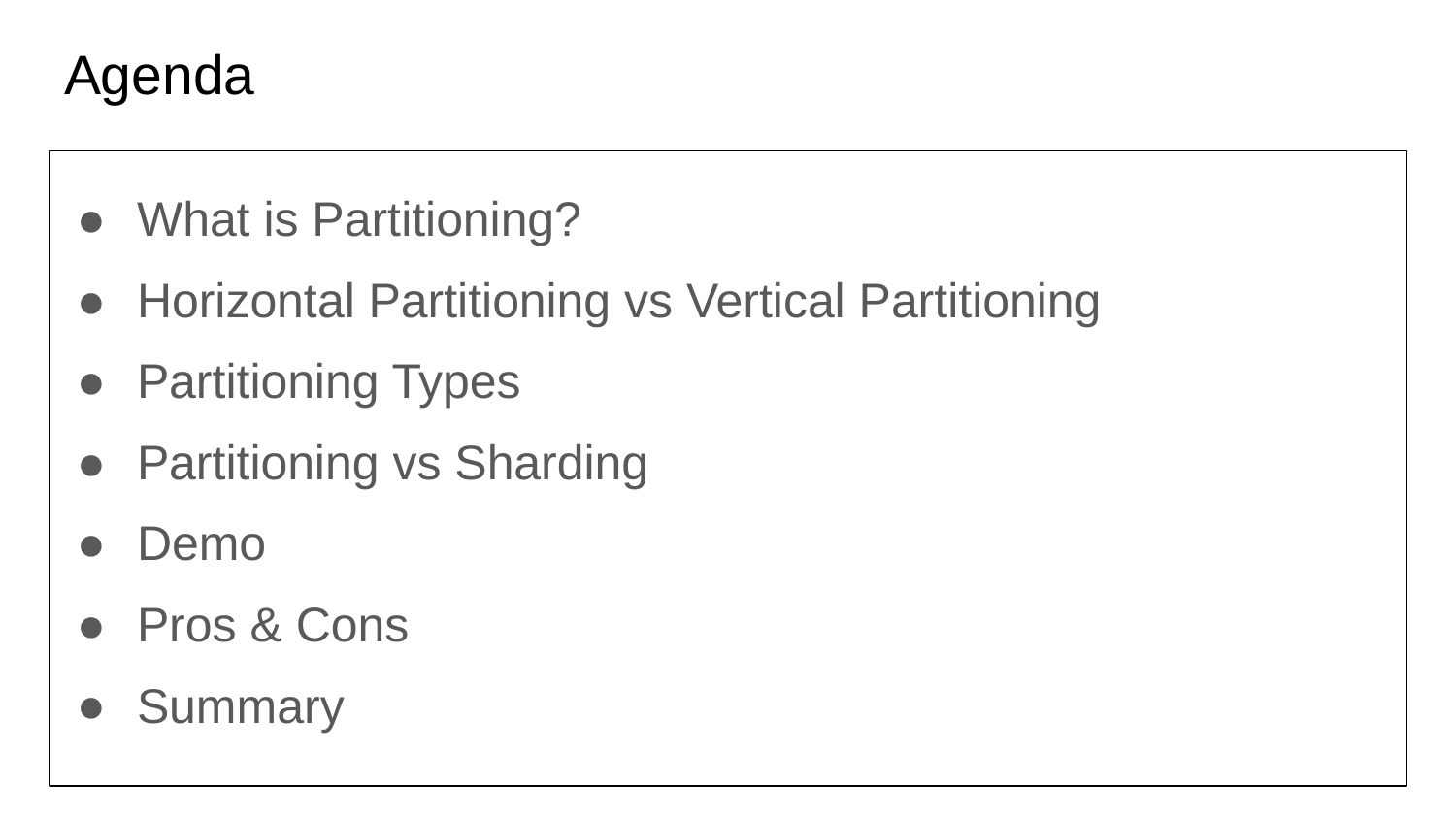

# Agenda
What is Partitioning?
Horizontal Partitioning vs Vertical Partitioning
Partitioning Types
Partitioning vs Sharding
Demo
Pros & Cons
Summary